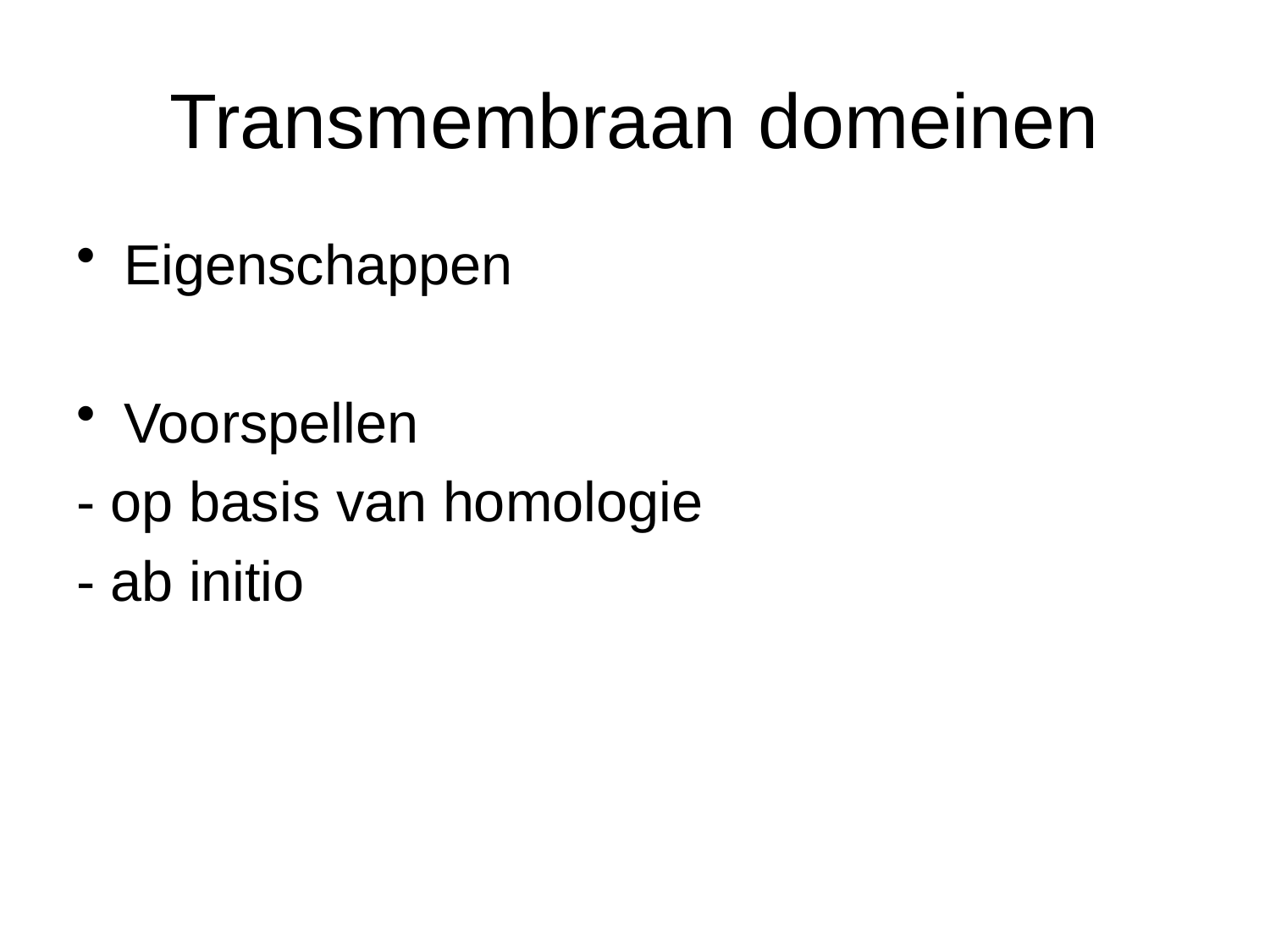

# Transmembraan domeinen
Eigenschappen

Voorspellen
- op basis van homologie
- ab initio